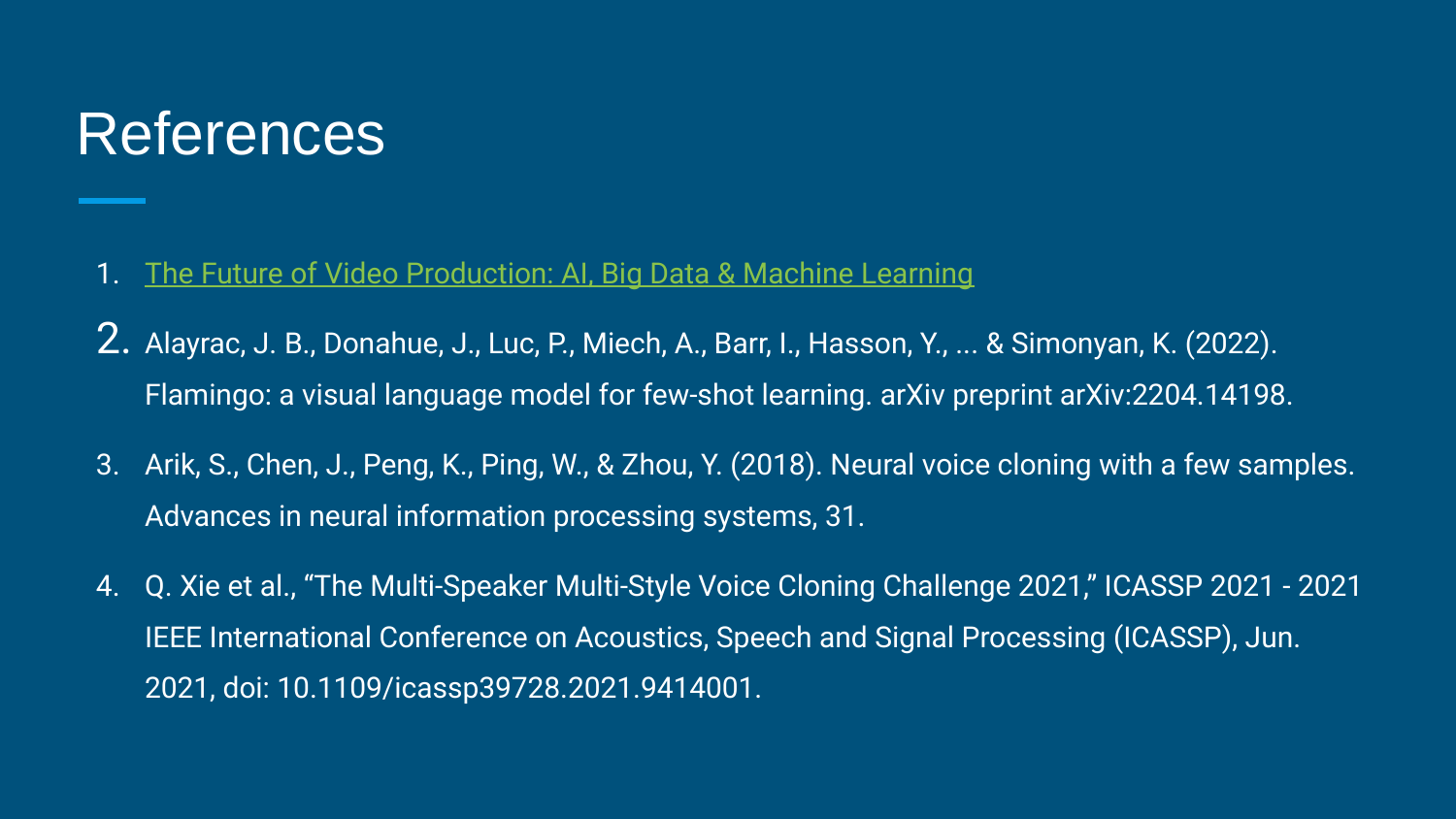

# References
The Future of Video Production: AI, Big Data & Machine Learning
Alayrac, J. B., Donahue, J., Luc, P., Miech, A., Barr, I., Hasson, Y., ... & Simonyan, K. (2022). Flamingo: a visual language model for few-shot learning. arXiv preprint arXiv:2204.14198.
Arik, S., Chen, J., Peng, K., Ping, W., & Zhou, Y. (2018). Neural voice cloning with a few samples. Advances in neural information processing systems, 31.
Q. Xie et al., “The Multi-Speaker Multi-Style Voice Cloning Challenge 2021,” ICASSP 2021 - 2021 IEEE International Conference on Acoustics, Speech and Signal Processing (ICASSP), Jun. 2021, doi: 10.1109/icassp39728.2021.9414001.